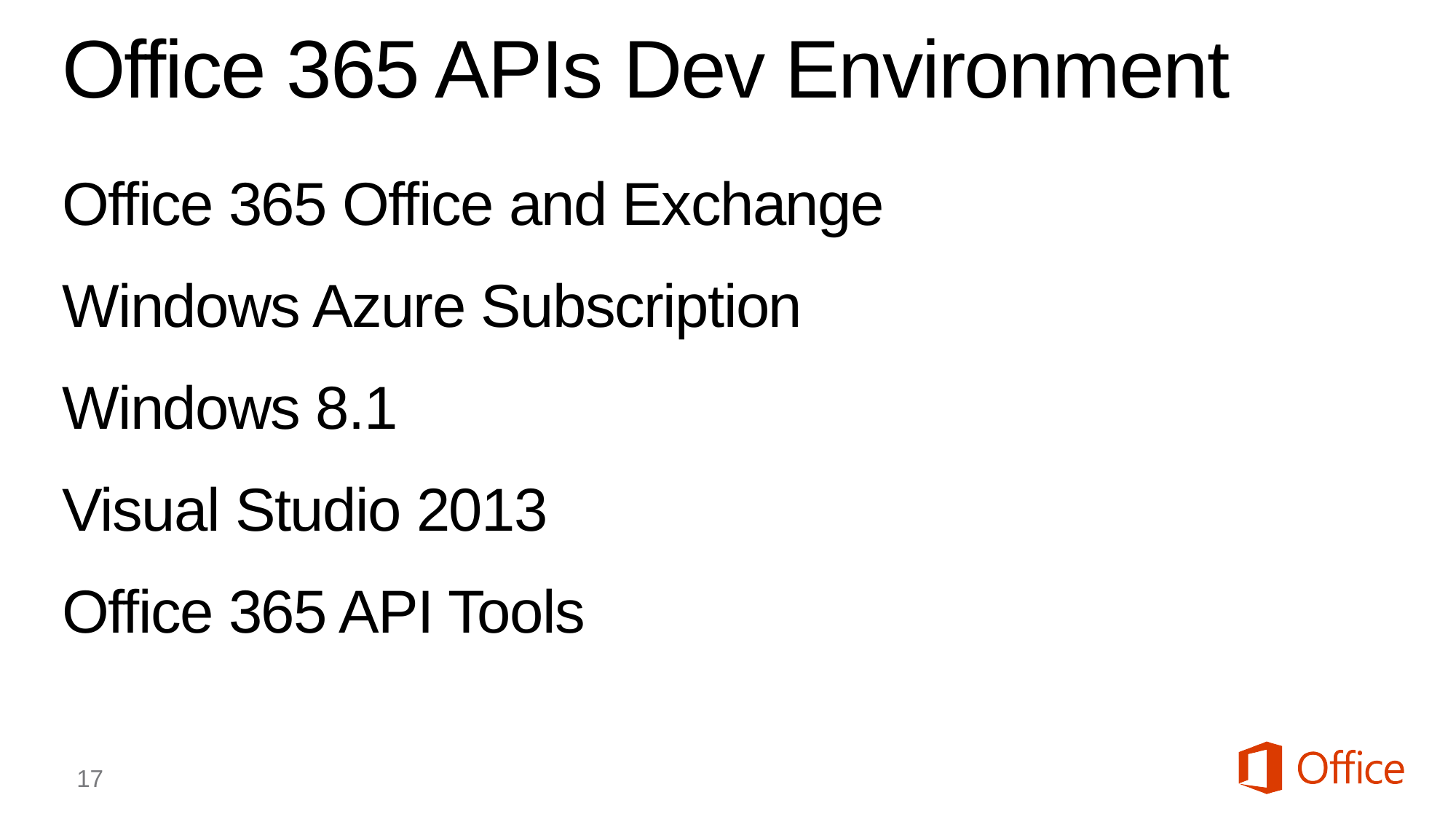

# Office 365 APIs Dev Environment
Office 365 Office and Exchange
Windows Azure Subscription
Windows 8.1
Visual Studio 2013
Office 365 API Tools

17